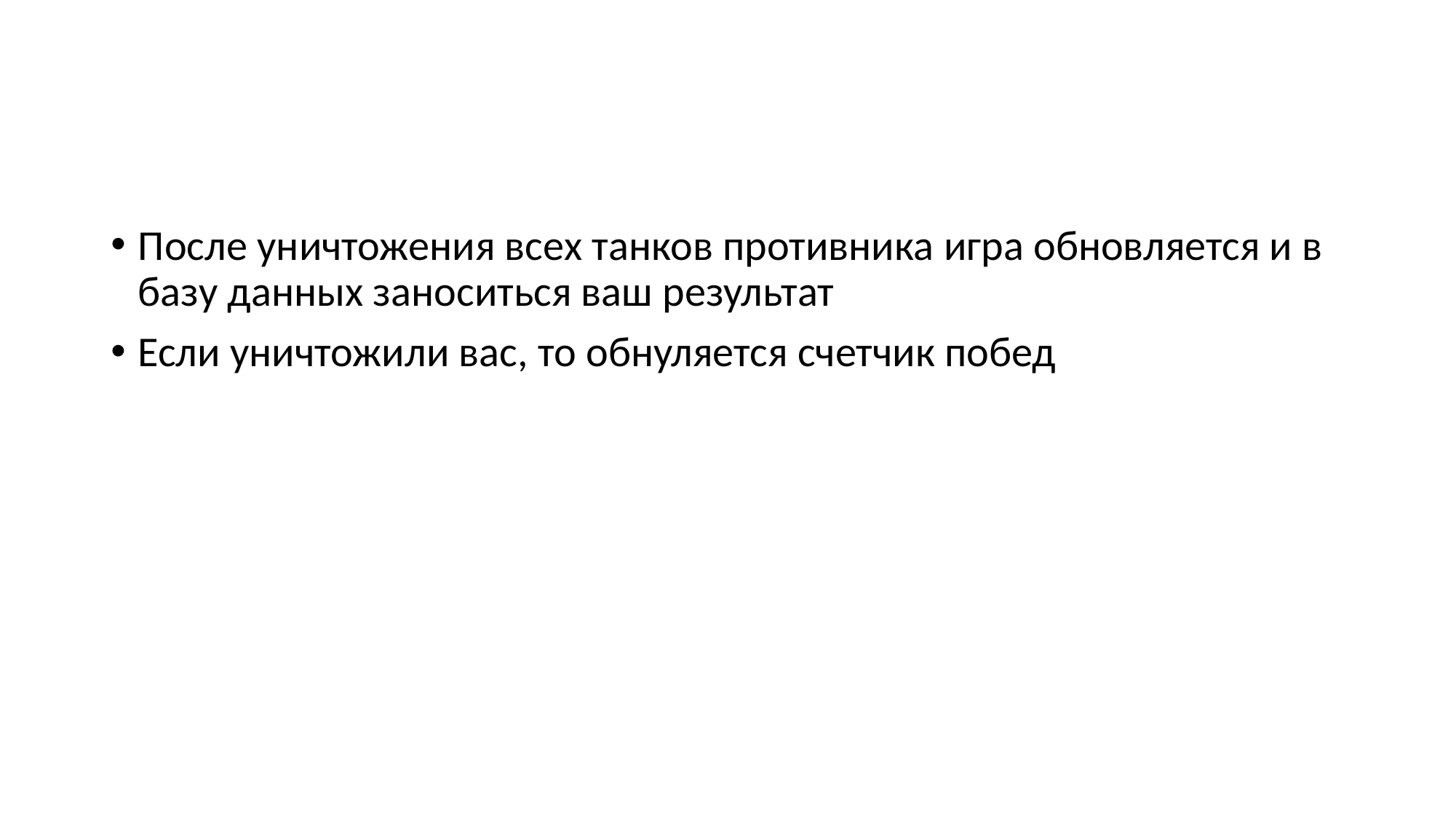

После уничтожения всех танков противника игра обновляется и в базу данных заноситься ваш результат
Если уничтожили вас, то обнуляется счетчик побед